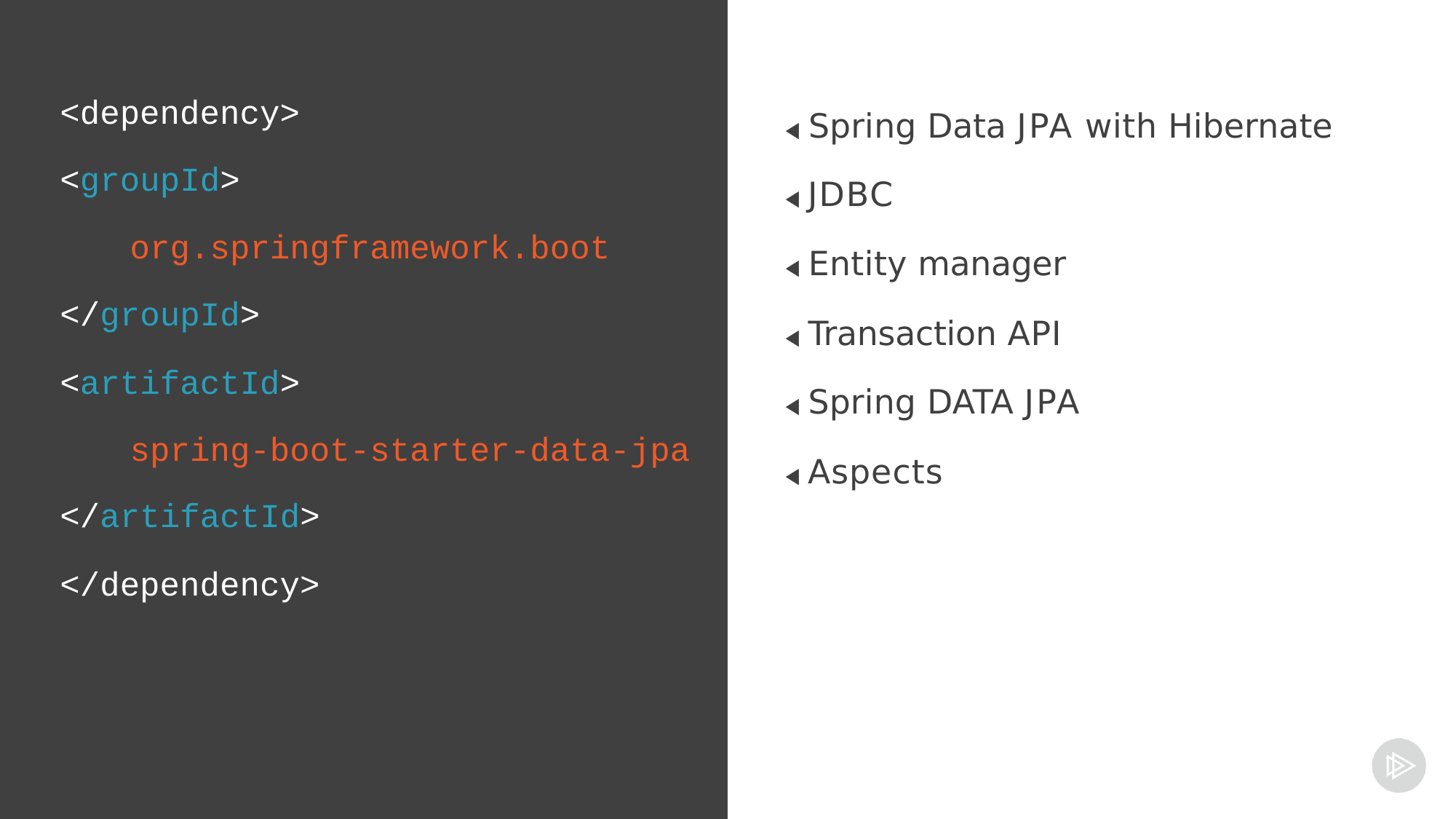

<dependency>
<groupId>
org.springframework.boot
</groupId>
<artifactId>
spring-boot-starter-data-jpa
</artifactId>
</dependency>
◀ Spring Data JPA with Hibernate
◀ JDBC
◀ Entity manager
◀ Transaction API
◀ Spring DATA JPA
◀ Aspects
19